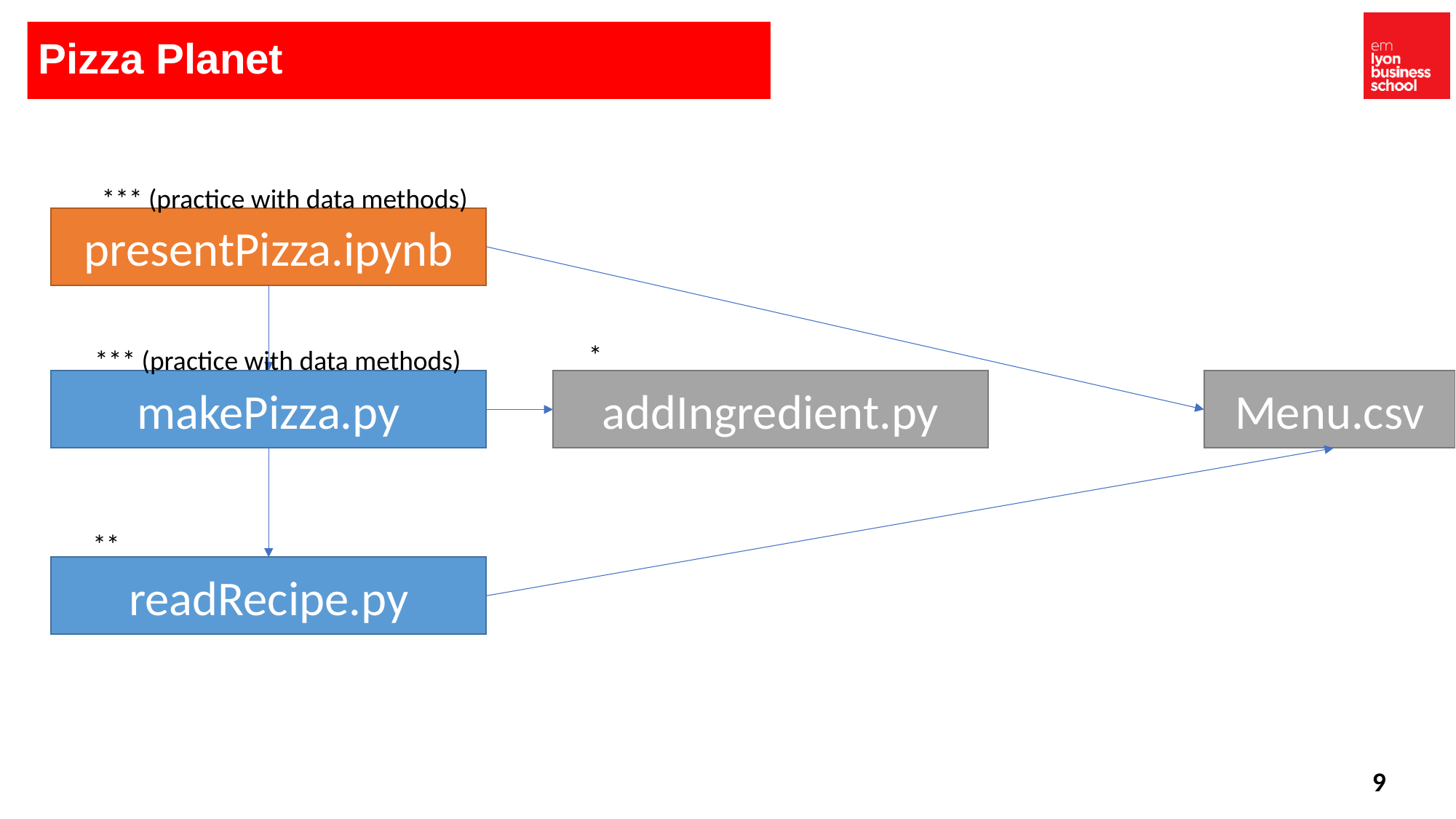

# Pizza Planet
*** (practice with data methods)
presentPizza.ipynb
*
*** (practice with data methods)
makePizza.py
addIngredient.py
Menu.csv
**
readRecipe.py
9